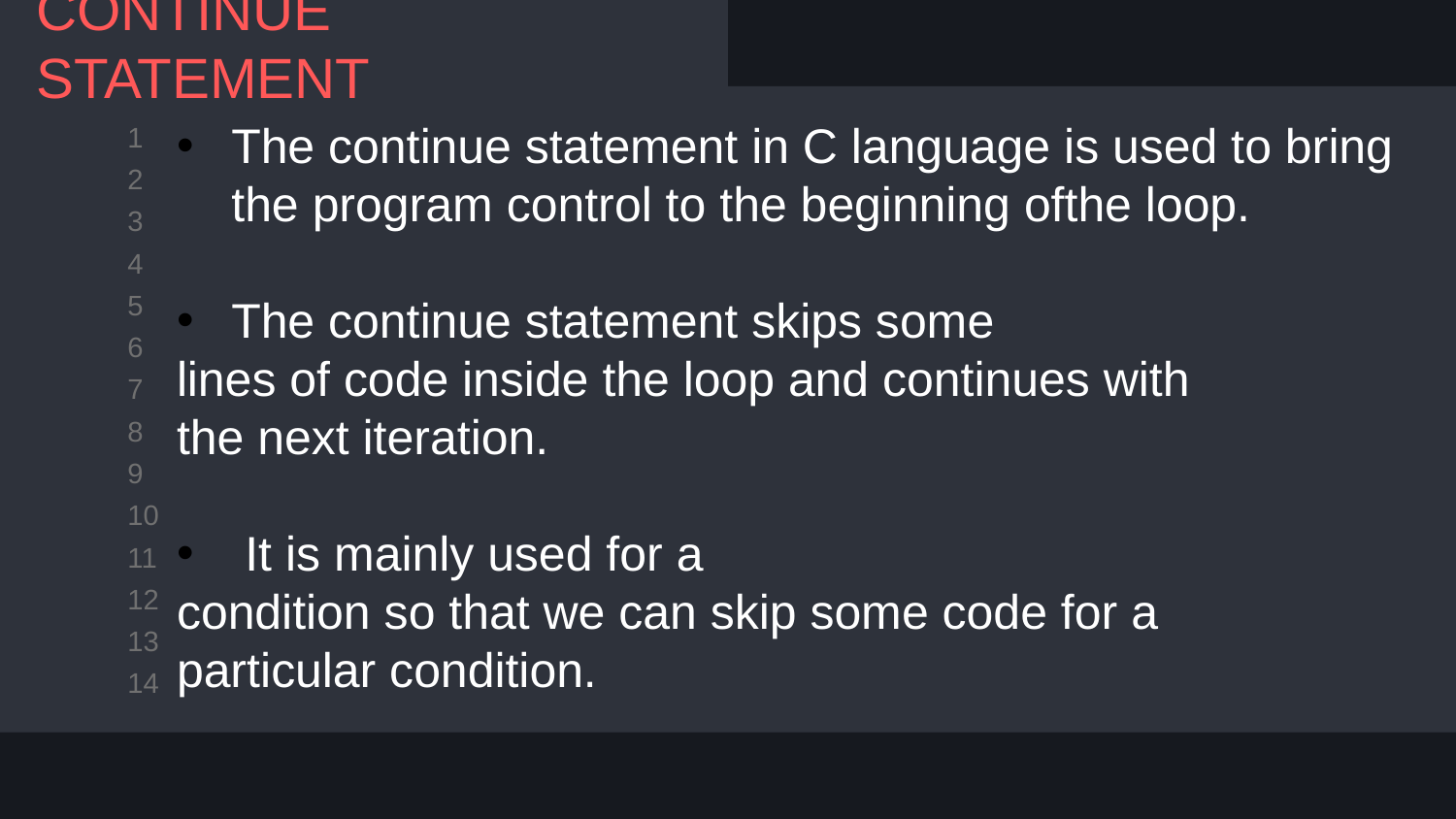

# CONTINUE STATEMENT
The continue statement in C language is used to bring the program control to the beginning ofthe loop.

The continue statement skips some
lines of code inside the loop and continues with
the next iteration.

 It is mainly used for a
condition so that we can skip some code for a
particular condition.